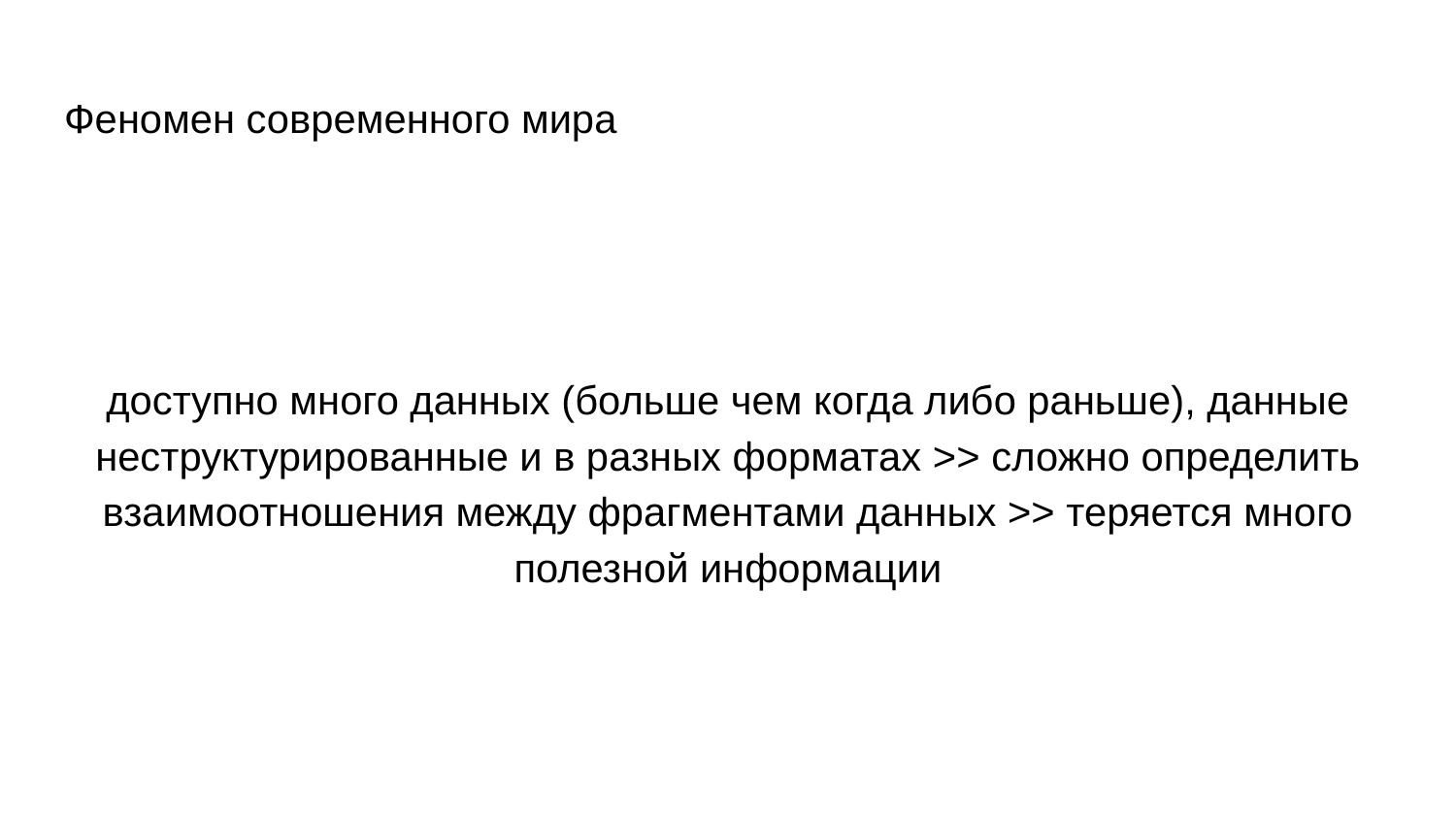

# Феномен современного мира

доступно много данных (больше чем когда либо раньше), данные неструктурированные и в разных форматах >> сложно определить взаимоотношения между фрагментами данных >> теряется много полезной информации